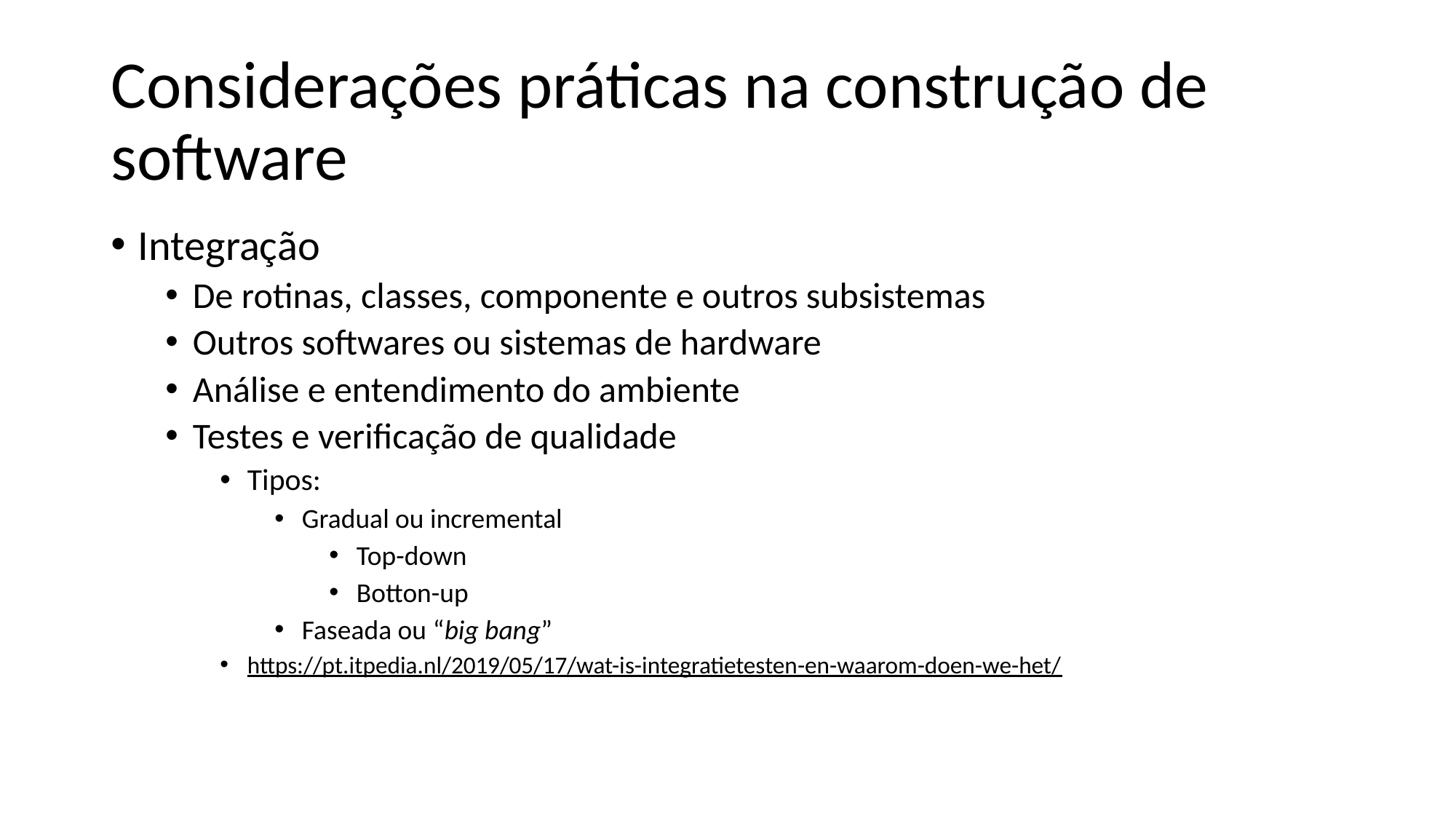

# Considerações práticas na construção de software
Integração
De rotinas, classes, componente e outros subsistemas
Outros softwares ou sistemas de hardware
Análise e entendimento do ambiente
Testes e verificação de qualidade
Tipos:
Gradual ou incremental
Top-down
Botton-up
Faseada ou “big bang”
https://pt.itpedia.nl/2019/05/17/wat-is-integratietesten-en-waarom-doen-we-het/